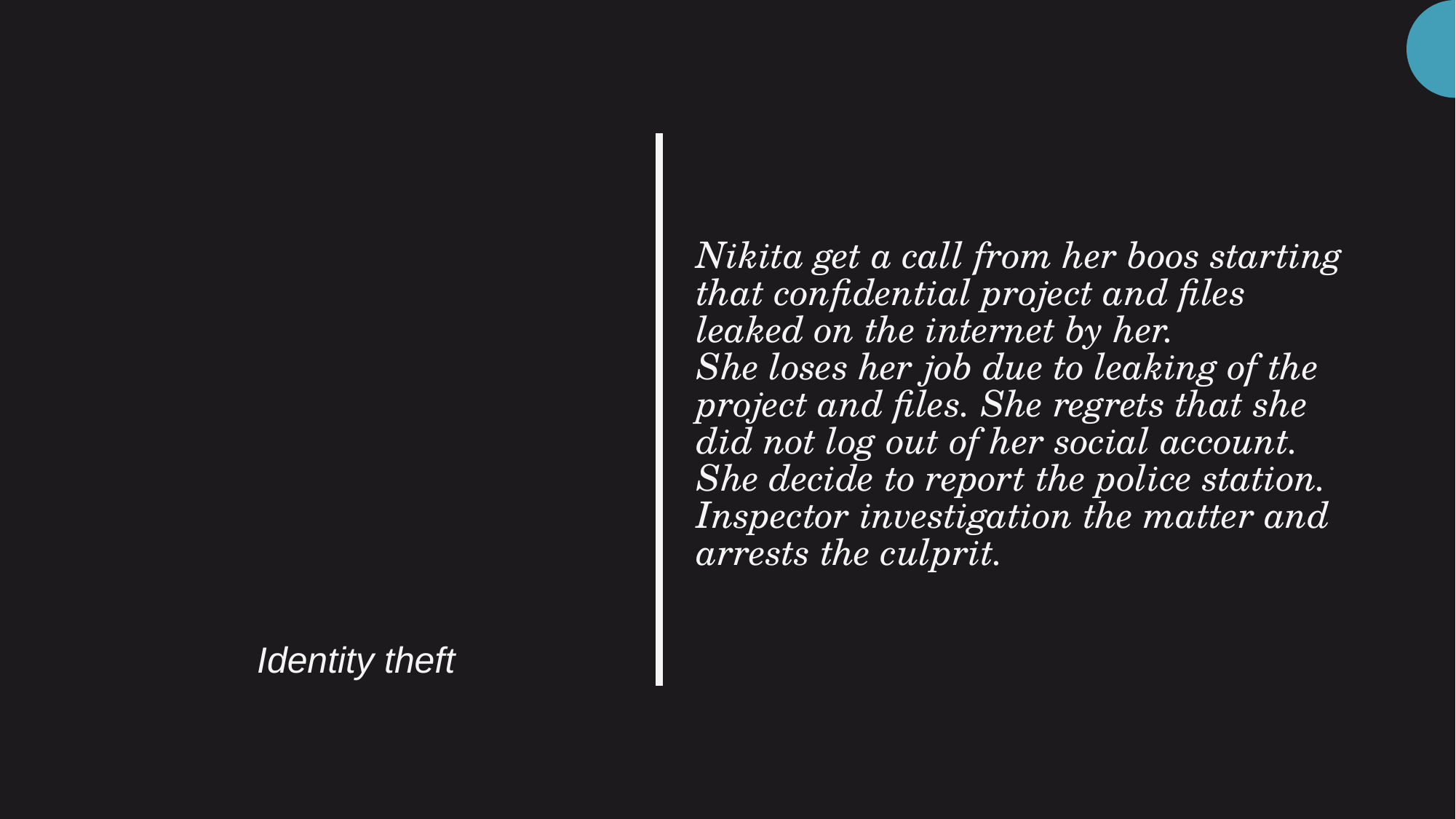

# Nikita get a call from her boos starting that confidential project and files leaked on the internet by her. She loses her job due to leaking of the project and files. She regrets that she did not log out of her social account. She decide to report the police station. Inspector investigation the matter and arrests the culprit.
Identity theft